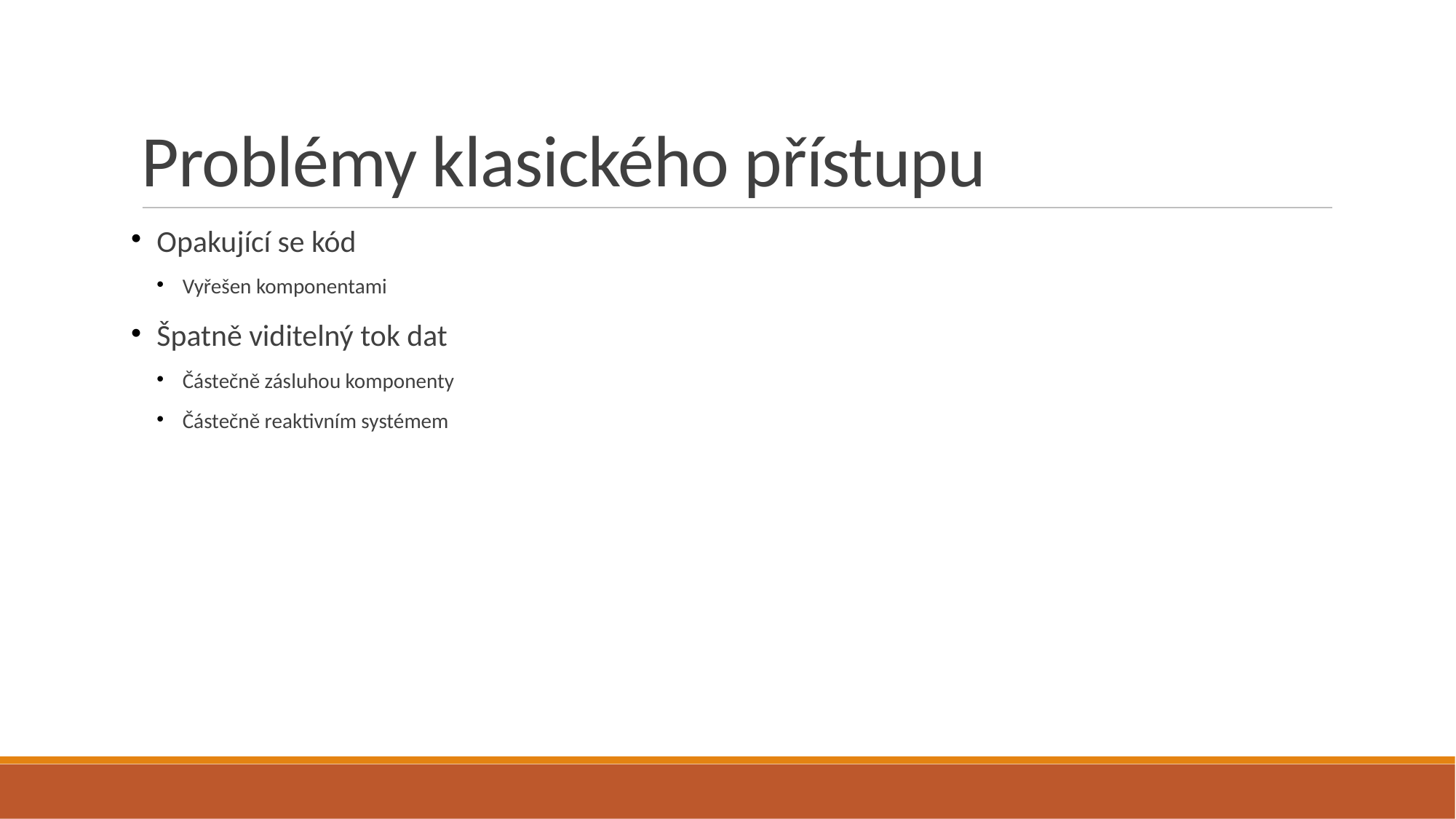

# Problémy klasického přístupu
Opakující se kód
Vyřešen komponentami
Špatně viditelný tok dat
Částečně zásluhou komponenty
Částečně reaktivním systémem